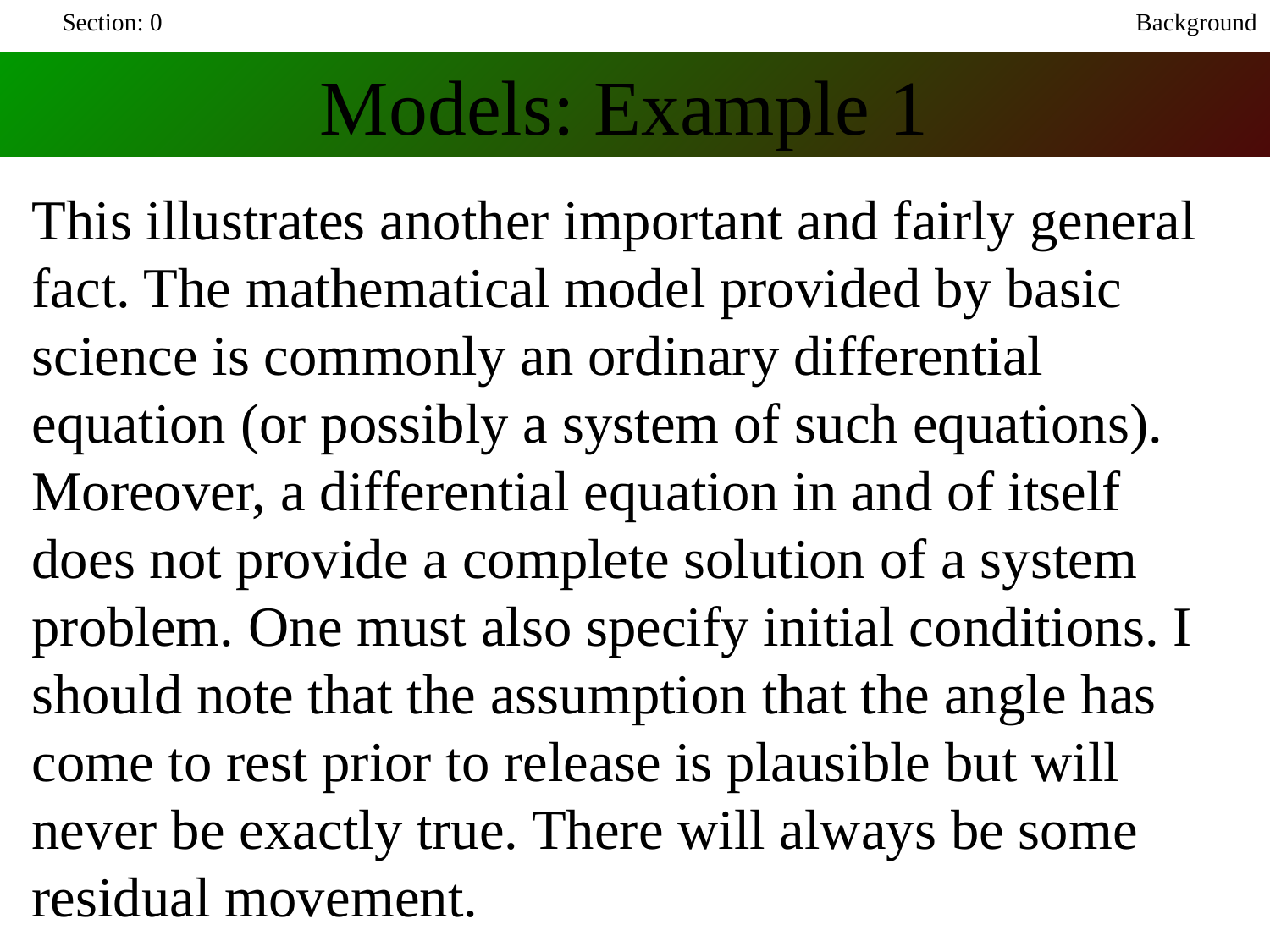

Section: 0
Background
Models: Example 1

This illustrates another important and fairly general fact. The mathematical model provided by basic science is commonly an ordinary differential equation (or possibly a system of such equations). Moreover, a differential equation in and of itself does not provide a complete solution of a system problem. One must also specify initial conditions. I should note that the assumption that the angle has come to rest prior to release is plausible but will never be exactly true. There will always be some residual movement.